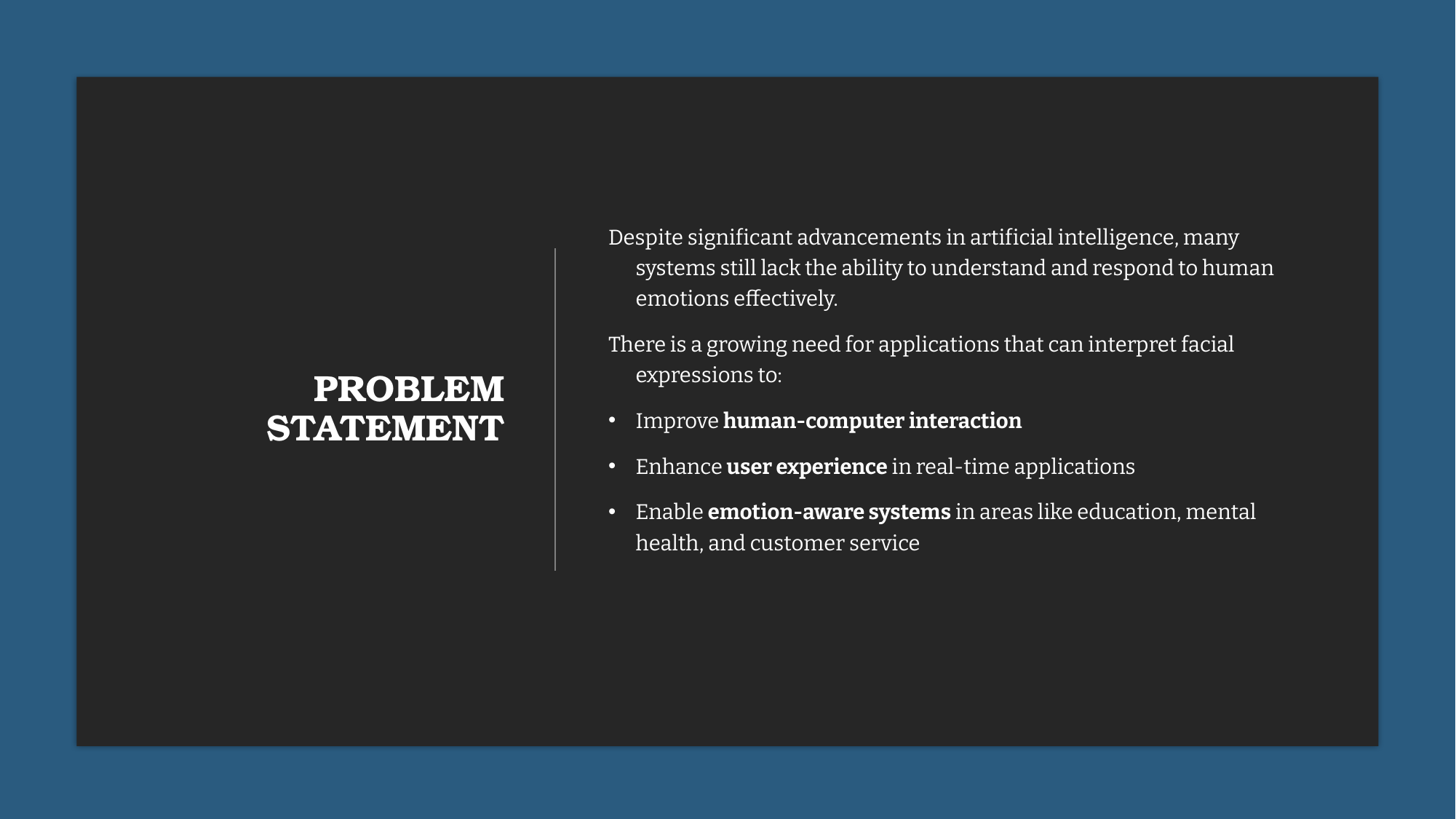

# Problem statement
Despite significant advancements in artificial intelligence, many systems still lack the ability to understand and respond to human emotions effectively.
There is a growing need for applications that can interpret facial expressions to:
Improve human-computer interaction
Enhance user experience in real-time applications
Enable emotion-aware systems in areas like education, mental health, and customer service